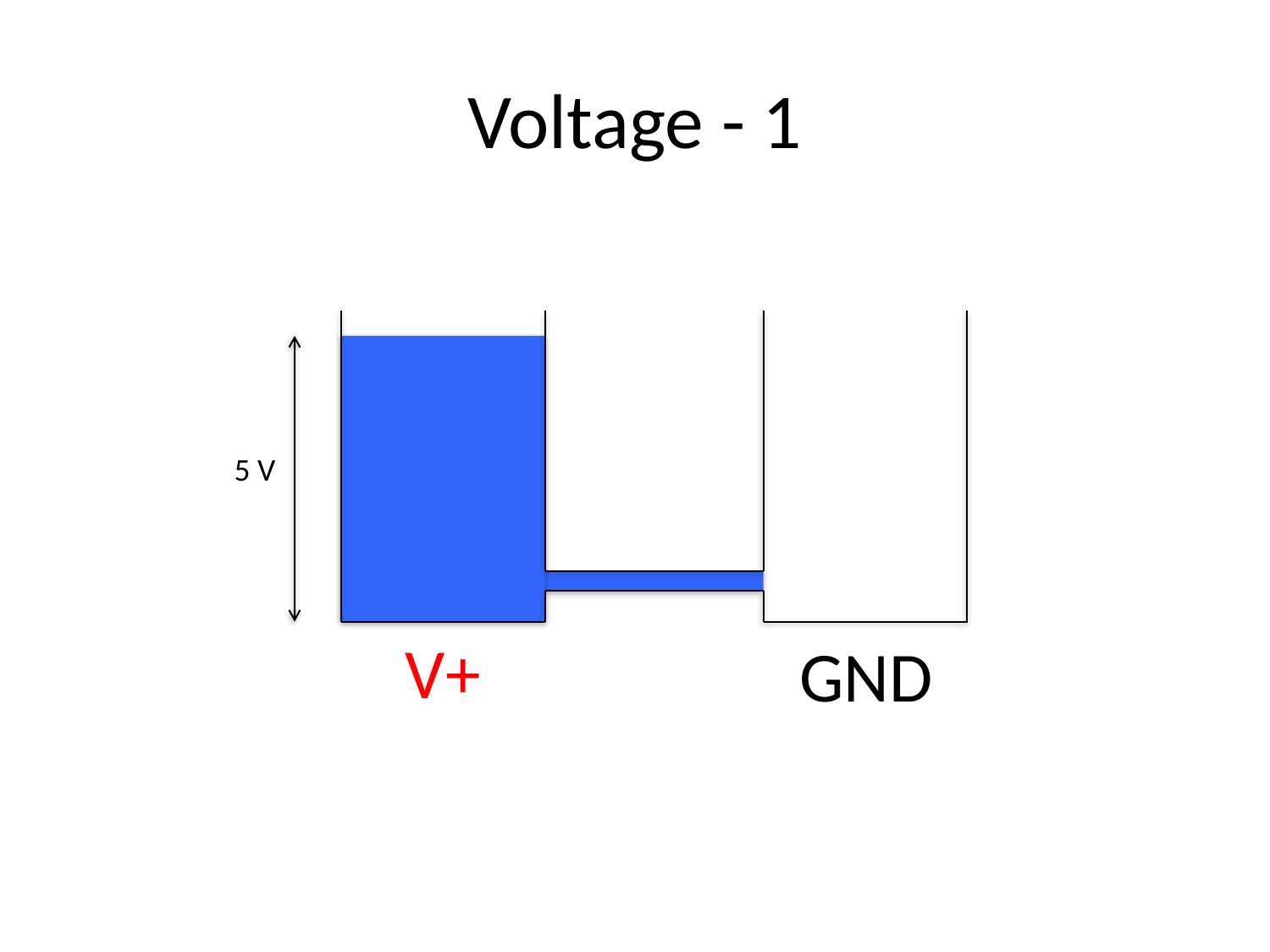

# Voltage - 1

5 V

V+
GND